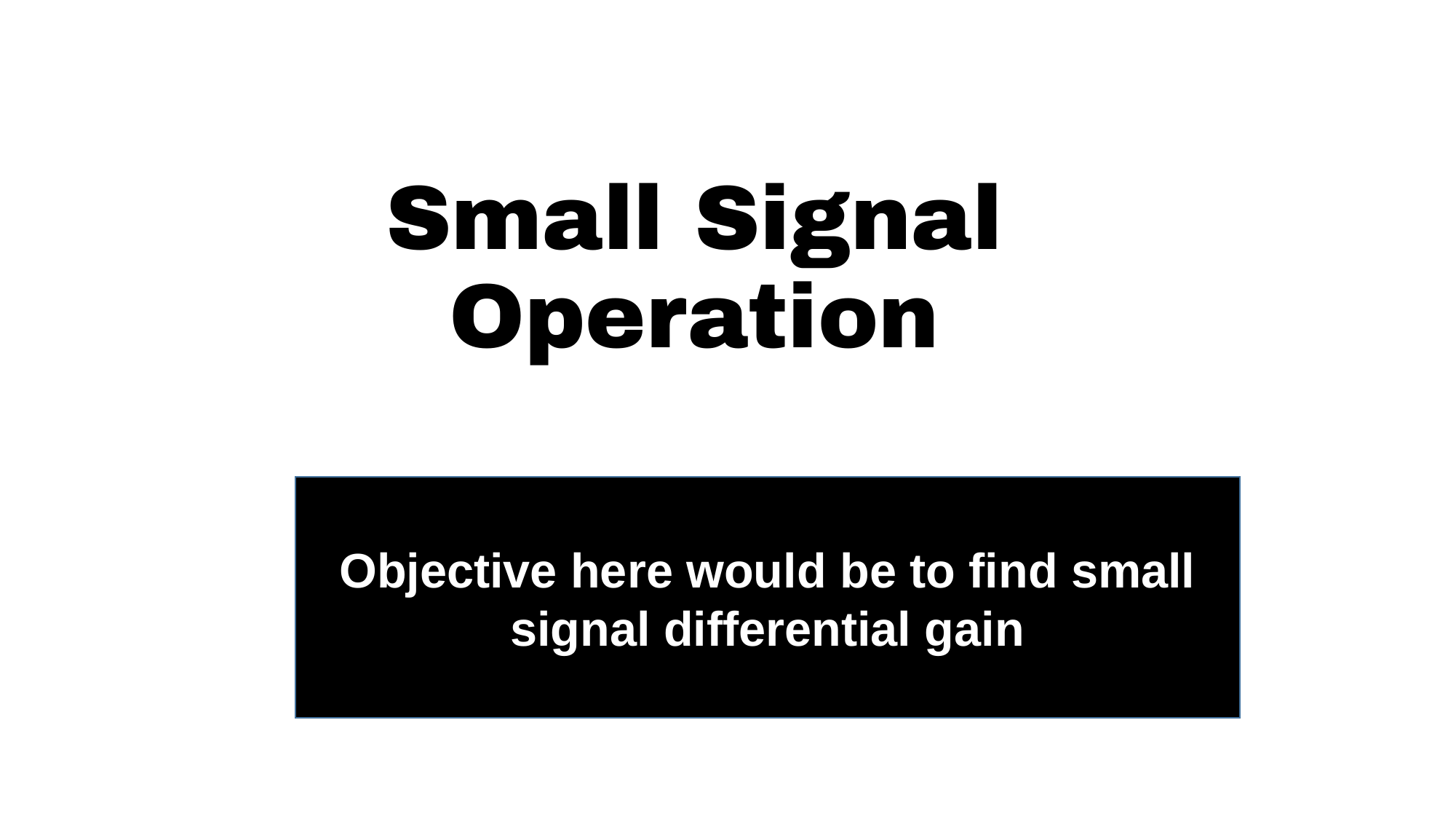

# Small Signal Operation
Objective here would be to find small signal differential gain